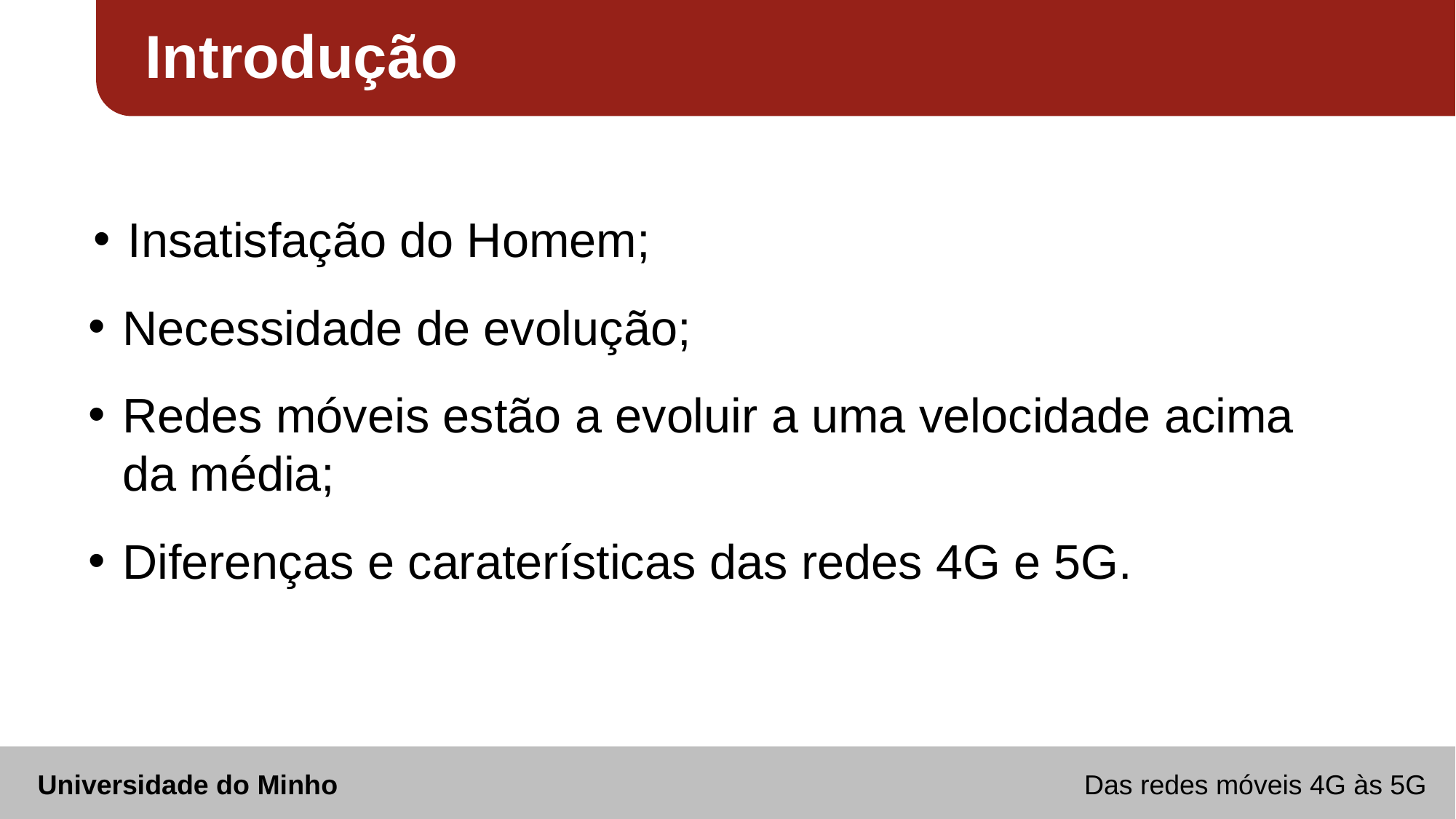

Introdução
Insatisfação do Homem;
Necessidade de evolução;
Redes móveis estão a evoluir a uma velocidade acima da média;
Diferenças e caraterísticas das redes 4G e 5G.

Universidade do Minho                                                                                                  Das redes móveis 4G às 5G